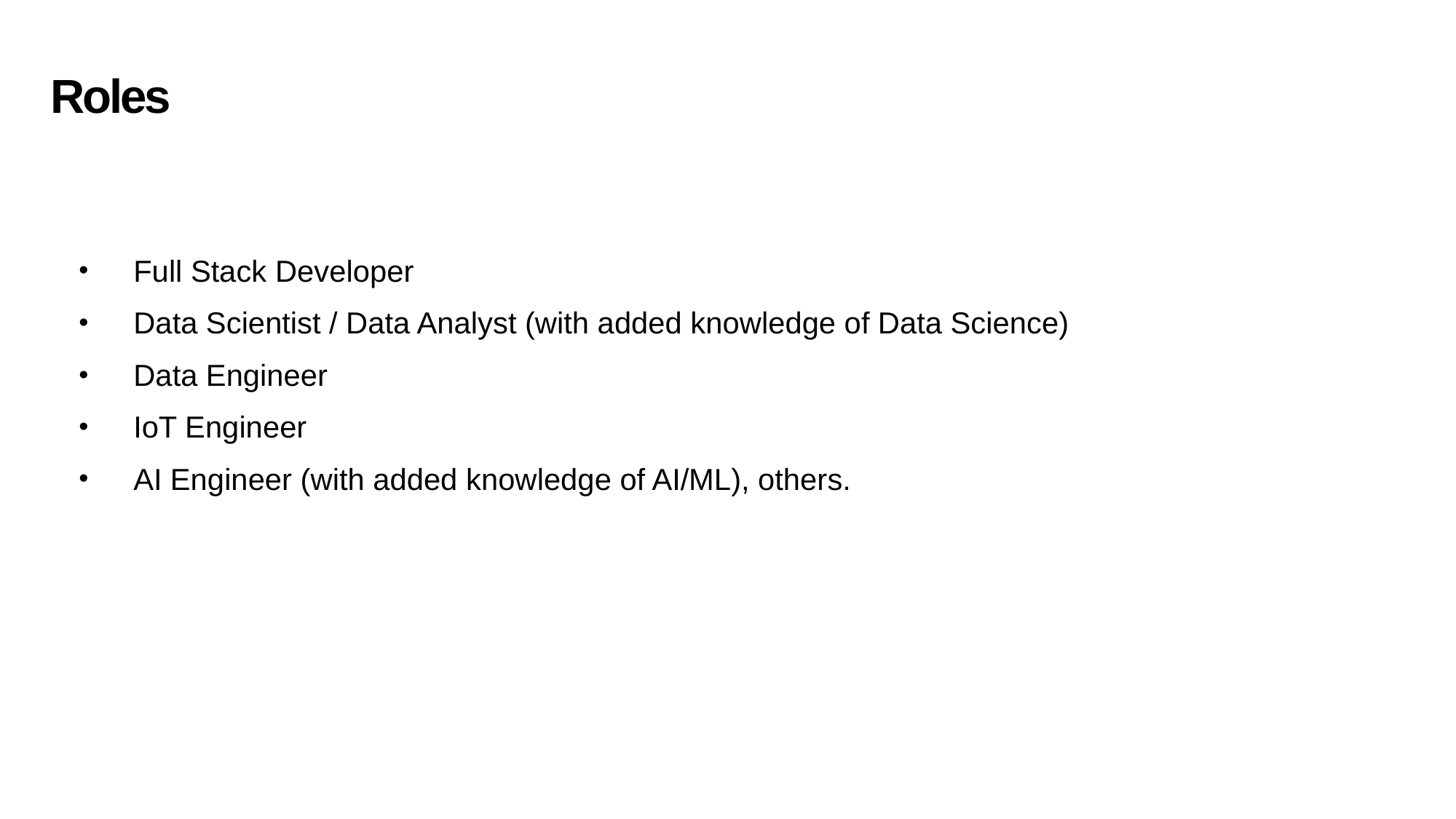

# Roles
Full Stack Developer
Data Scientist / Data Analyst (with added knowledge of Data Science)
Data Engineer
IoT Engineer
AI Engineer (with added knowledge of AI/ML), others.